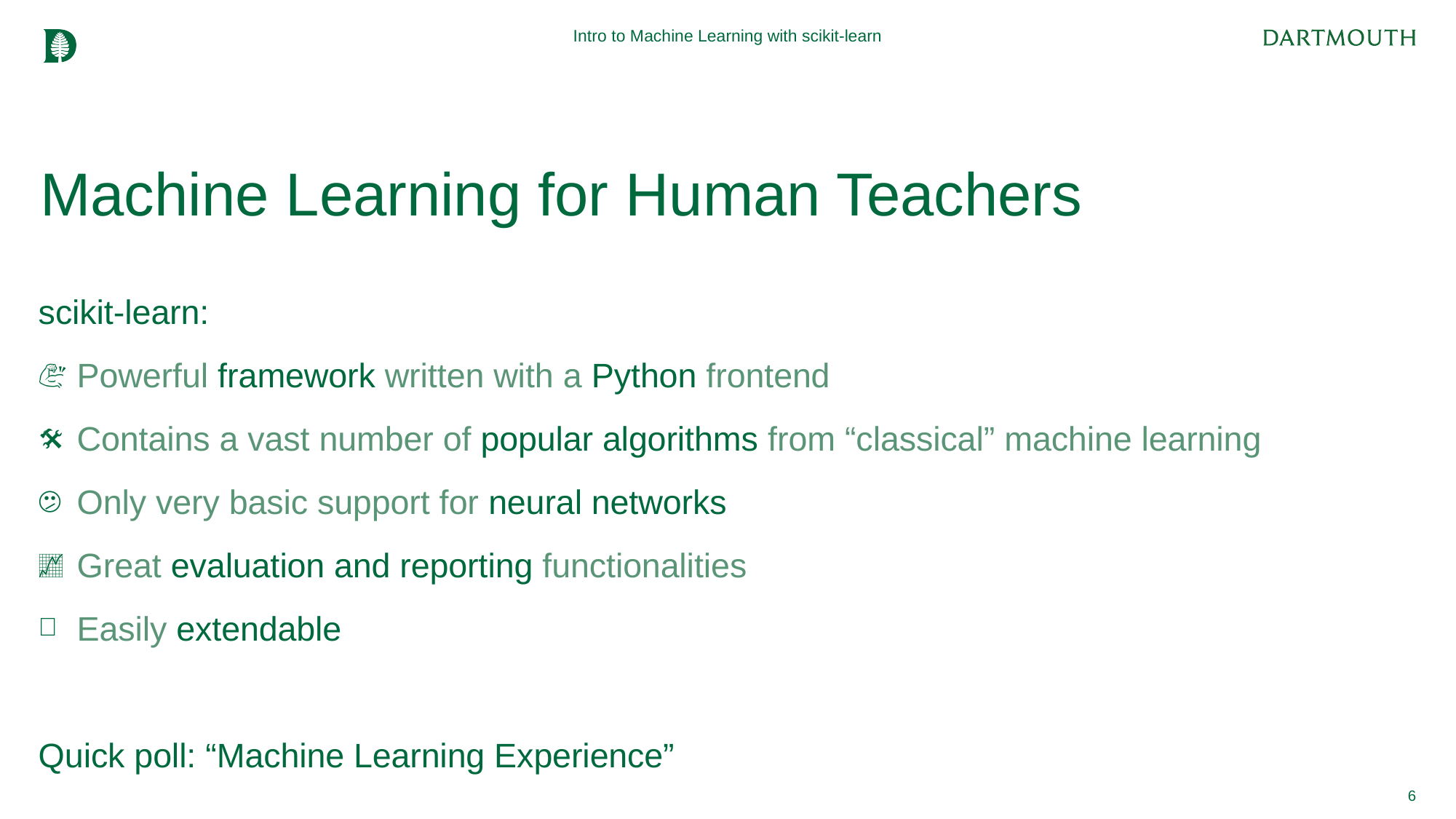

Intro to Machine Learning with scikit-learn
# Machine Learning for Human Teachers
scikit-learn:
Powerful framework written with a Python frontend
Contains a vast number of popular algorithms from “classical” machine learning
Only very basic support for neural networks
Great evaluation and reporting functionalities
Easily extendable

Quick poll: “Machine Learning Experience”

6